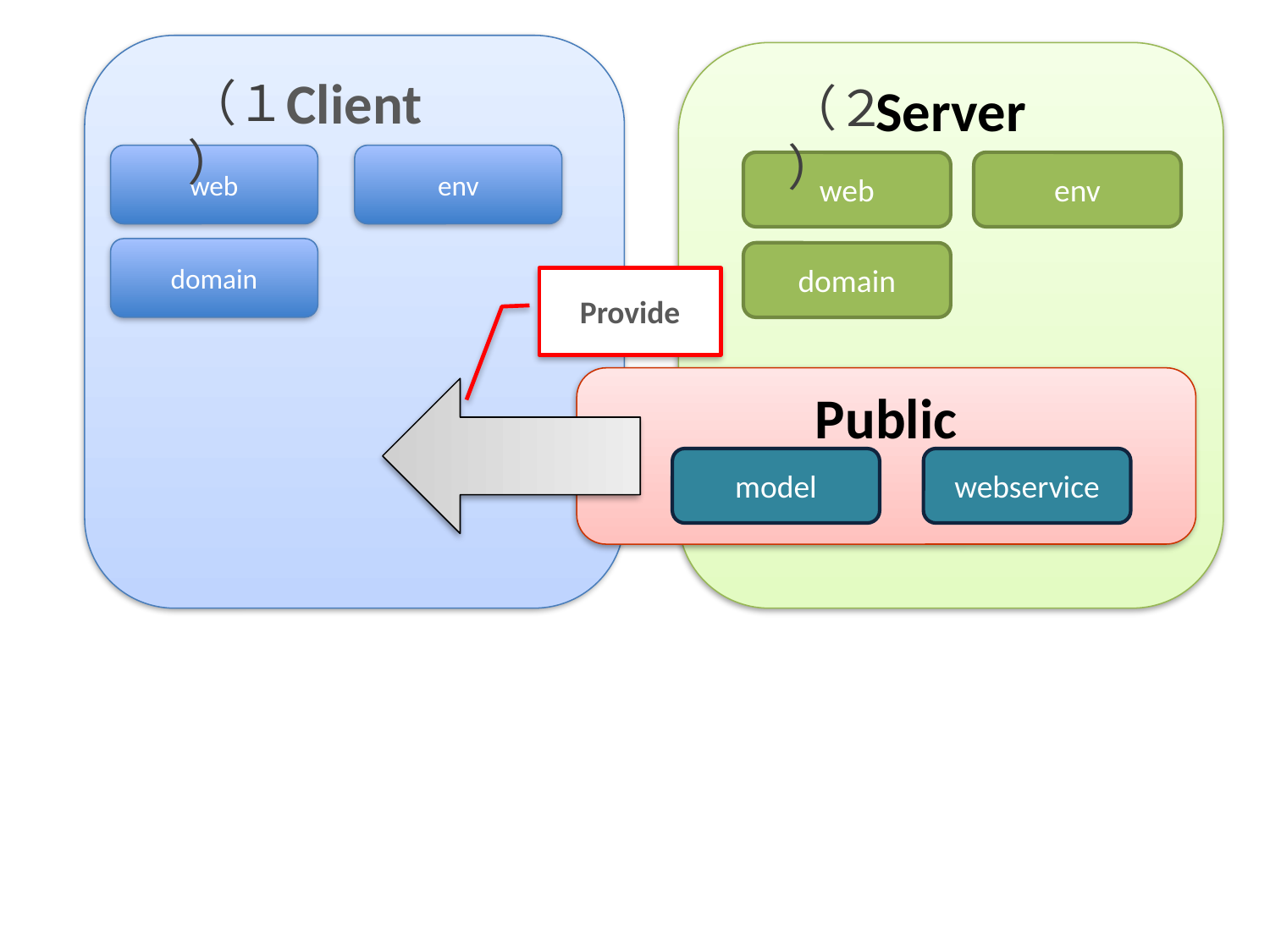

Client
Server
（１）
（２）
web
env
web
env
domain
domain
Provide

Public
model
webservice